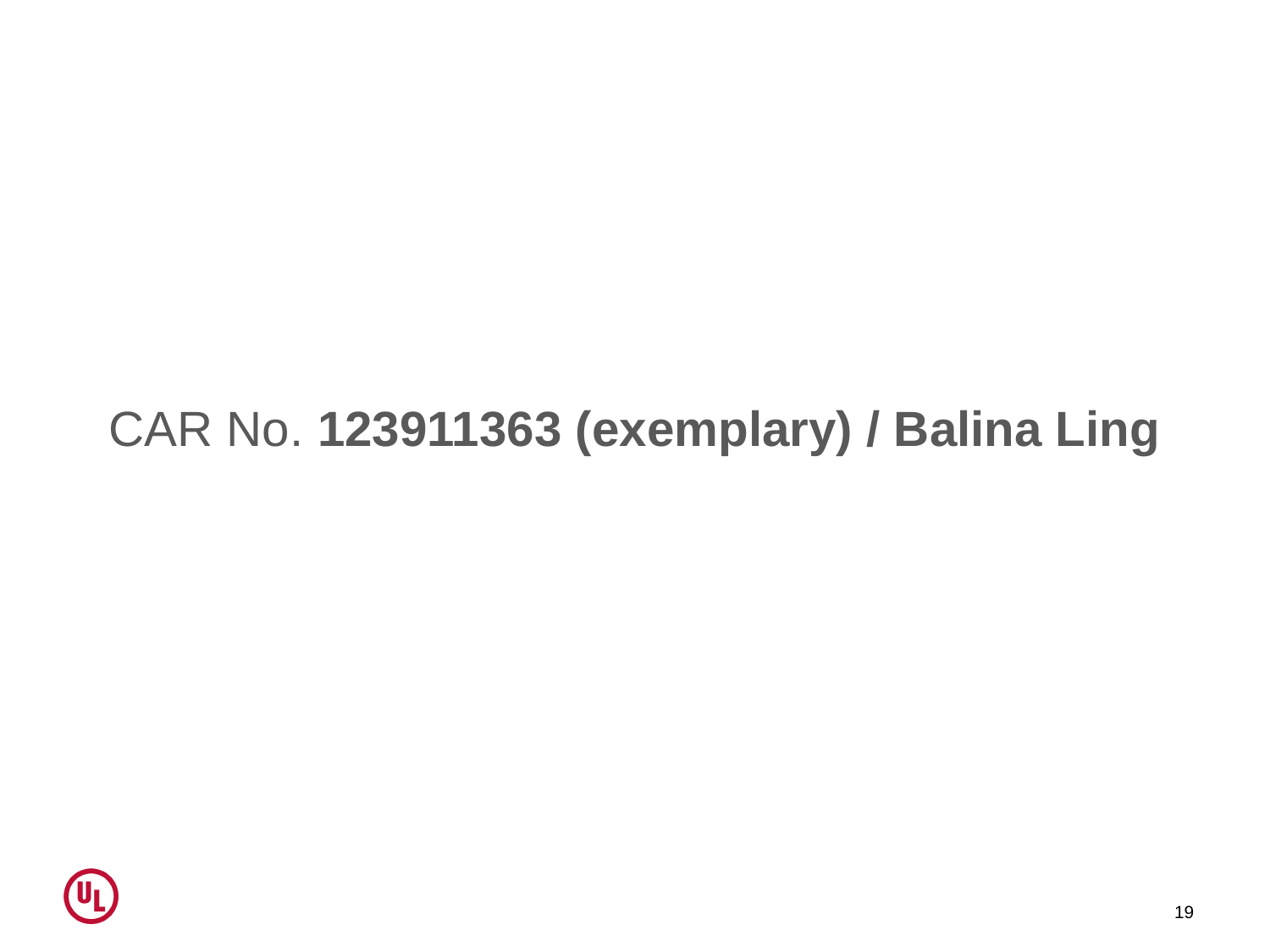

# CAR No. 123911363 (exemplary) / Balina Ling
19